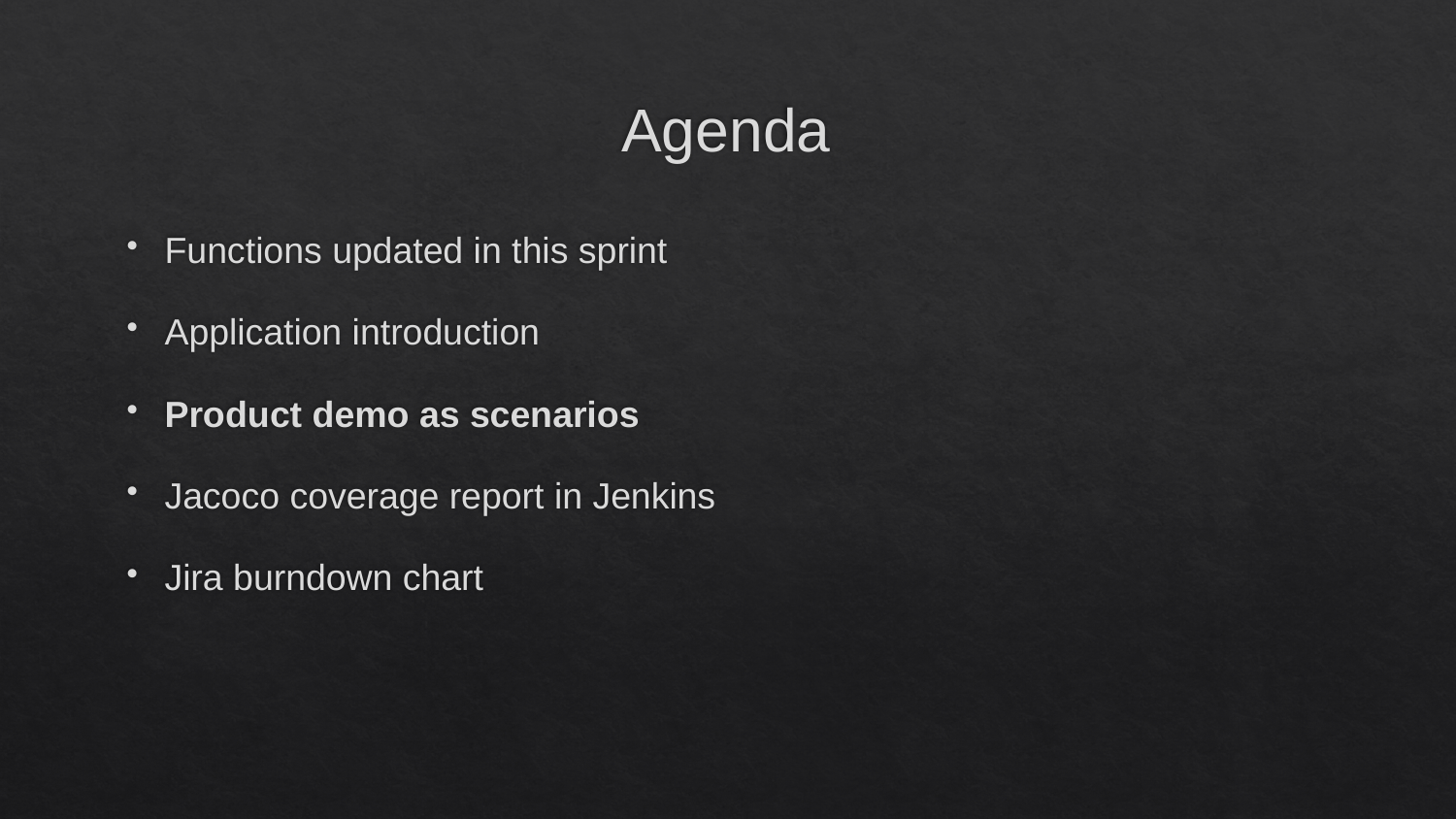

# Agenda
Functions updated in this sprint
Application introduction
Product demo as scenarios
Jacoco coverage report in Jenkins
Jira burndown chart